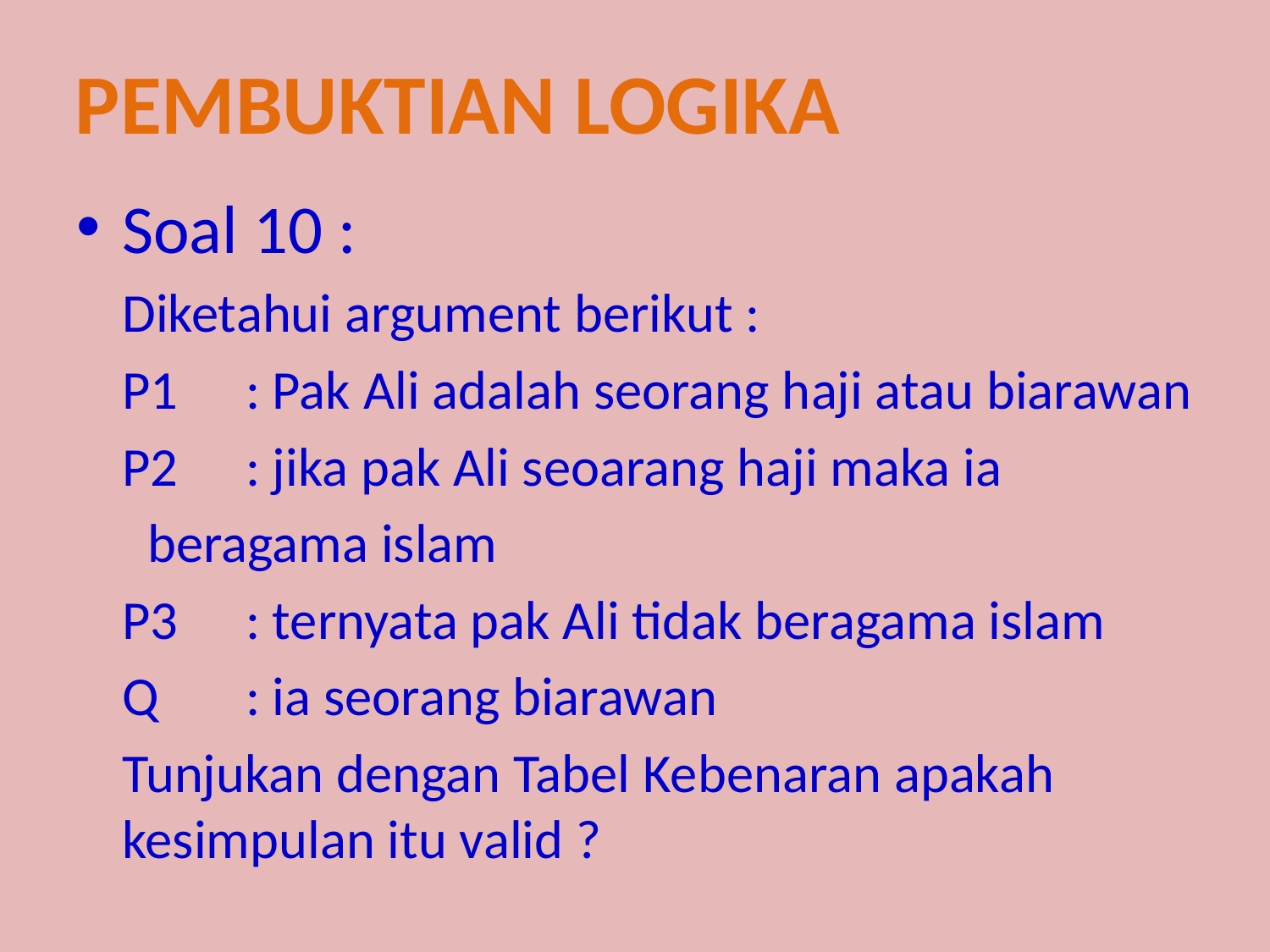

Pembuktian logika
Soal 10 :
	Diketahui argument berikut :
	P1	: Pak Ali adalah seorang haji atau biarawan
	P2	: jika pak Ali seoarang haji maka ia
		  beragama islam
	P3	: ternyata pak Ali tidak beragama islam
	Q	: ia seorang biarawan
	Tunjukan dengan Tabel Kebenaran apakah kesimpulan itu valid ?